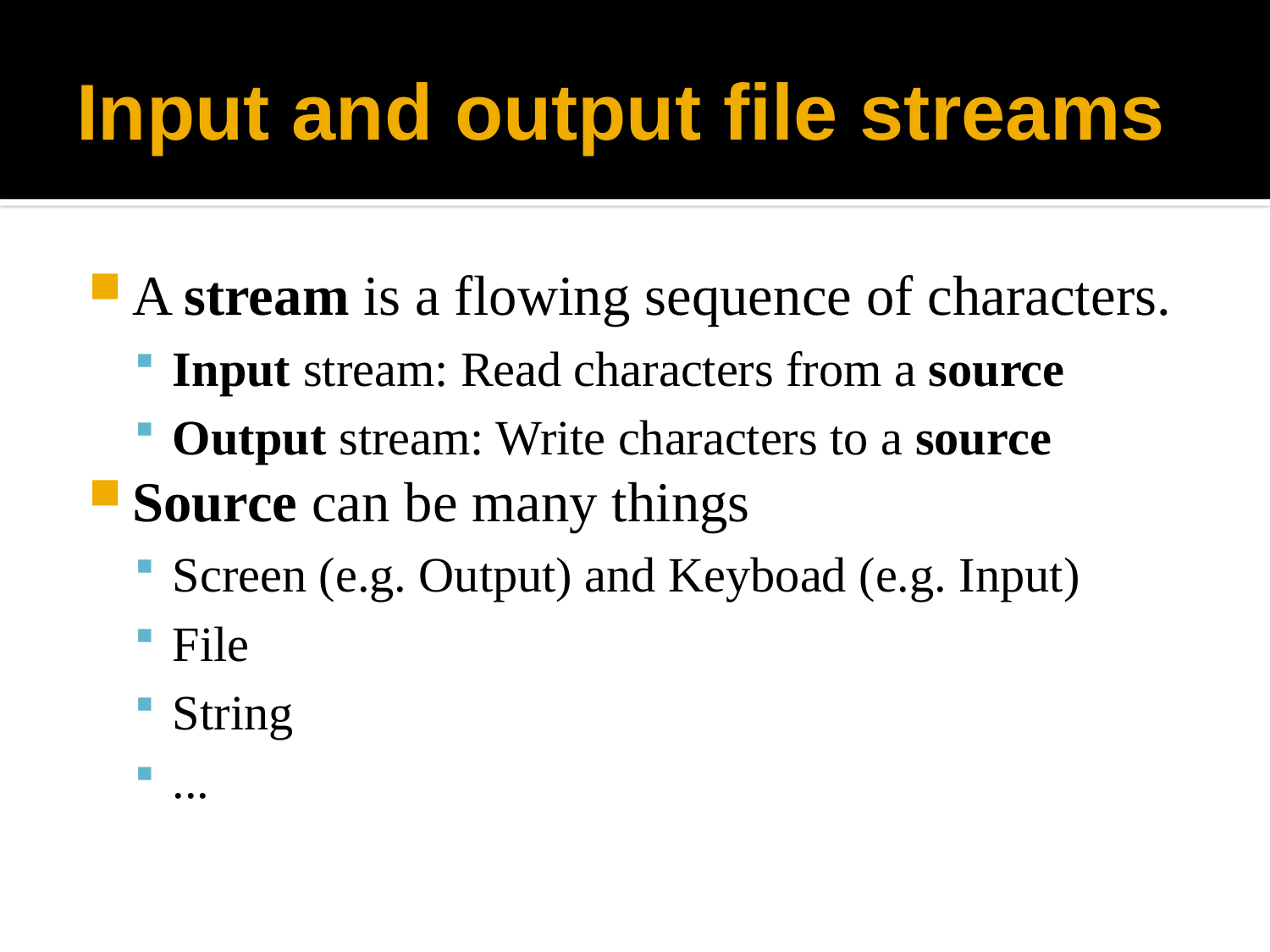

# Input and output file streams
A stream is a flowing sequence of characters.
Input stream: Read characters from a source
Output stream: Write characters to a source
Source can be many things
Screen (e.g. Output) and Keyboad (e.g. Input)
File
String
...